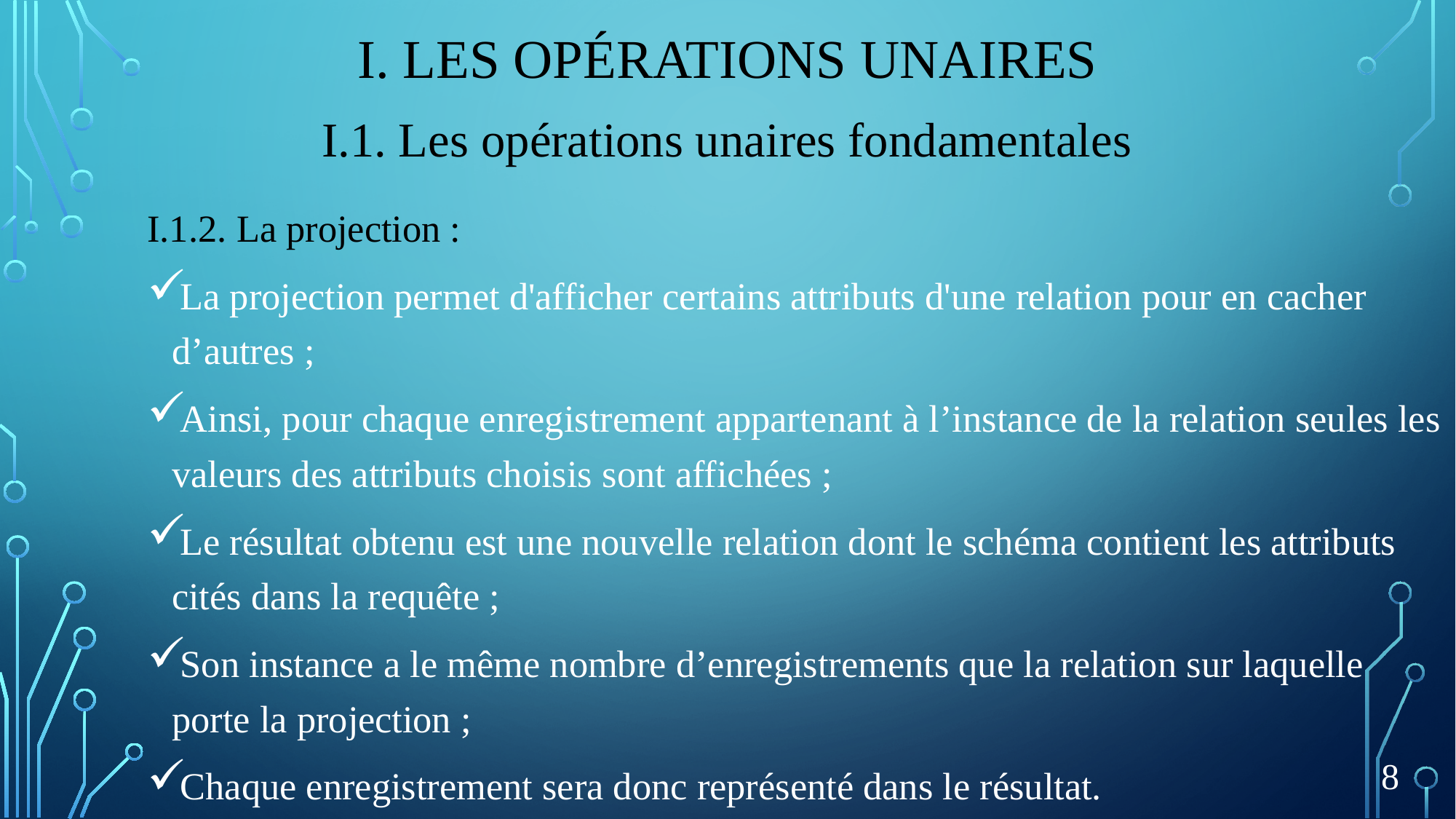

# I. Les opérations unaires
I.1. Les opérations unaires fondamentales
I.1.2. La projection :
La projection permet d'afficher certains attributs d'une relation pour en cacher d’autres ;
Ainsi, pour chaque enregistrement appartenant à l’instance de la relation seules les valeurs des attributs choisis sont affichées ;
Le résultat obtenu est une nouvelle relation dont le schéma contient les attributs cités dans la requête ;
Son instance a le même nombre d’enregistrements que la relation sur laquelle porte la projection ;
Chaque enregistrement sera donc représenté dans le résultat.
8